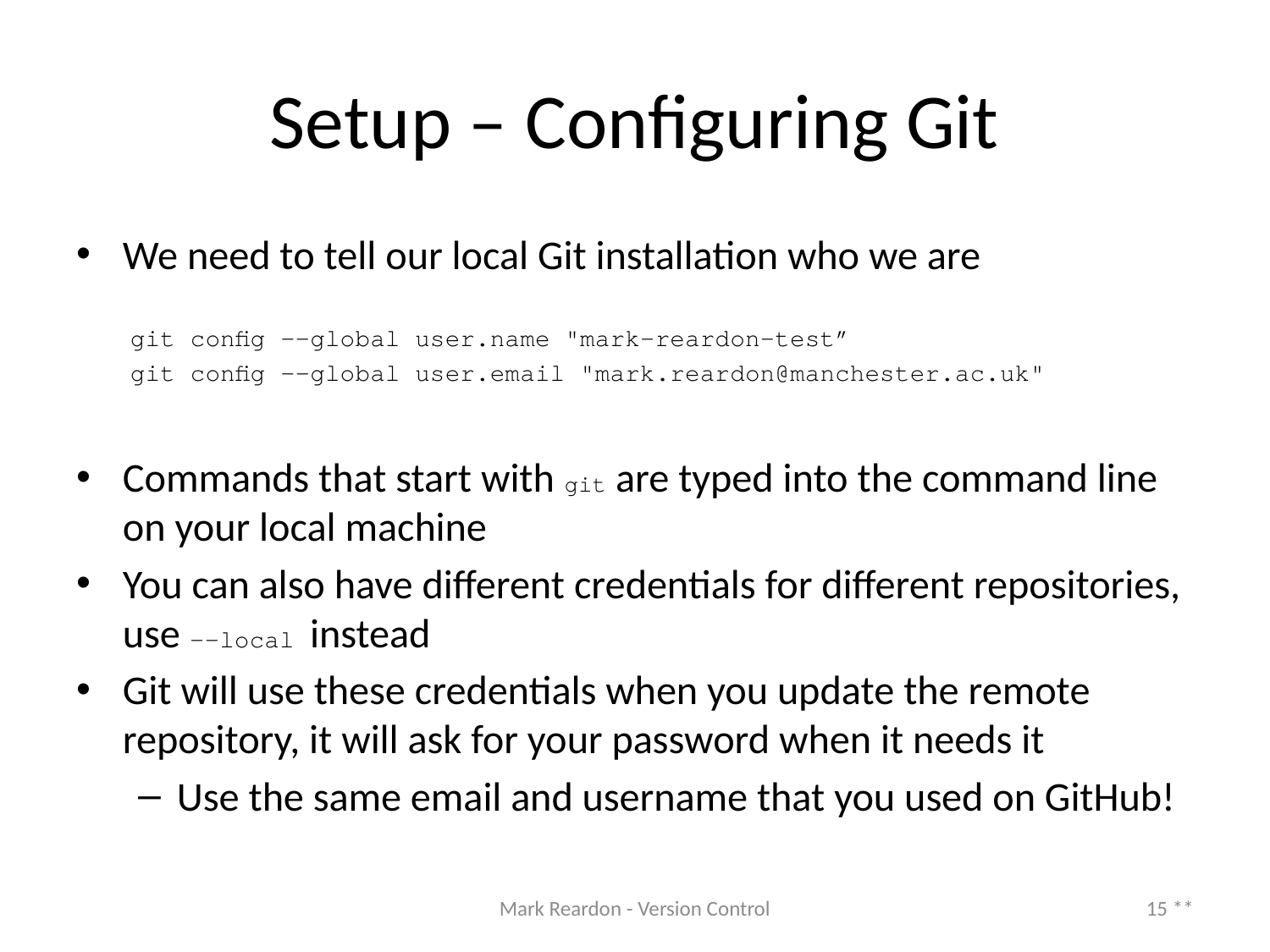

# Setup – Configuring Git
We need to tell our local Git installation who we are

git config --global user.name "mark-reardon-test”
git config --global user.email "mark.reardon@manchester.ac.uk"

Commands that start with git are typed into the command line on your local machine
You can also have different credentials for different repositories, use --local instead
Git will use these credentials when you update the remote repository, it will ask for your password when it needs it
Use the same email and username that you used on GitHub!

Mark Reardon - Version Control
15 **